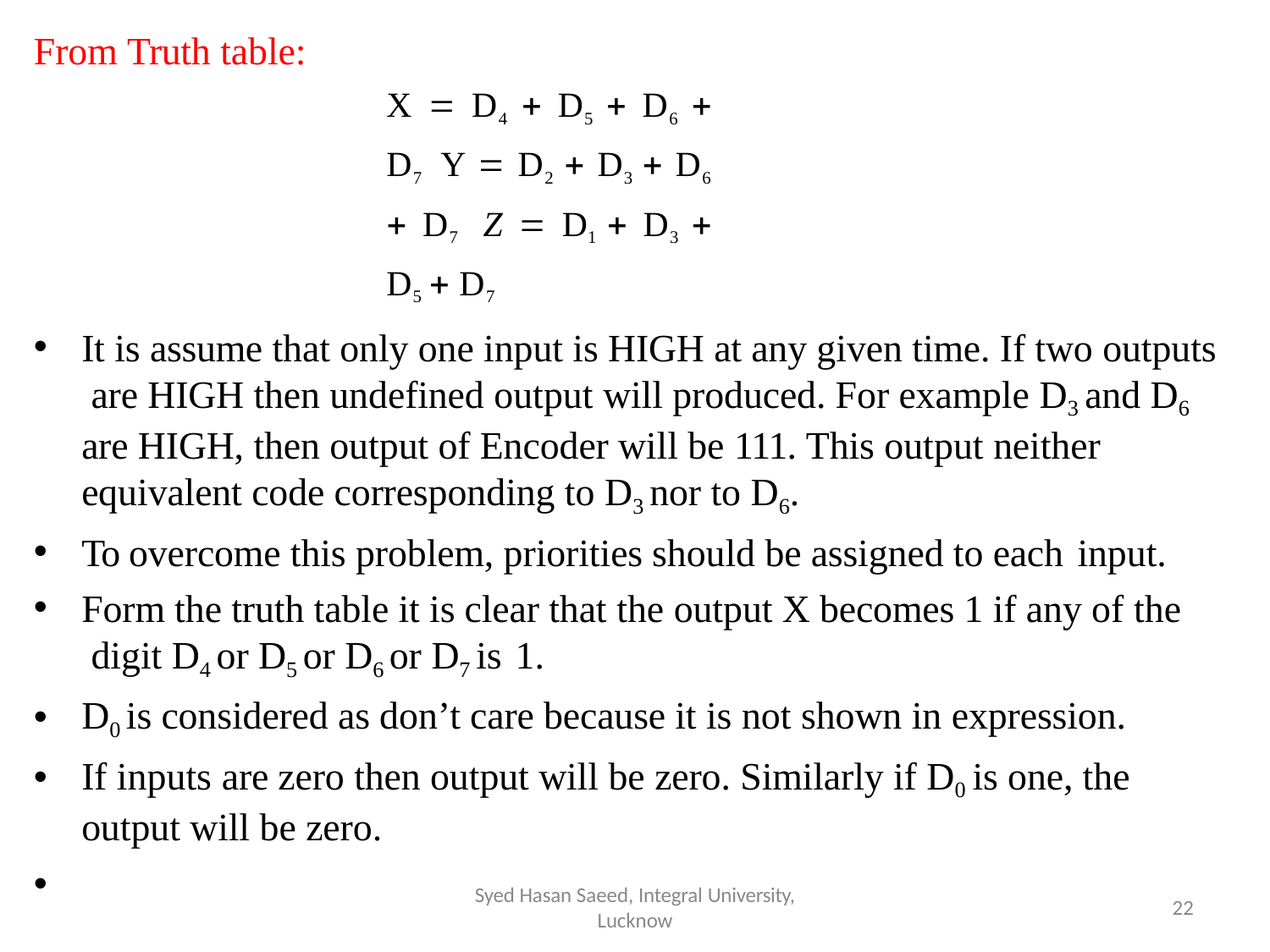

# From Truth table:
X = D4 + D5 + D6 + D7  Y = D2 + D3 + D6 + D7  Z = D1 + D3 + D5 + D7
It is assume that only one input is HIGH at any given time. If two outputs  are HIGH then undefined output will produced. For example D3 and D6  are HIGH, then output of Encoder will be 111. This output neither  equivalent code corresponding to D3 nor to D6.
To overcome this problem, priorities should be assigned to each input.
Form the truth table it is clear that the output X becomes 1 if any of the  digit D4 or D5 or D6 or D7 is 1.
D0 is considered as don’t care because it is not shown in expression.
If inputs are zero then output will be zero. Similarly if D0 is one, the  output will be zero.
•
Syed Hasan Saeed, Integral University,
Lucknow
22